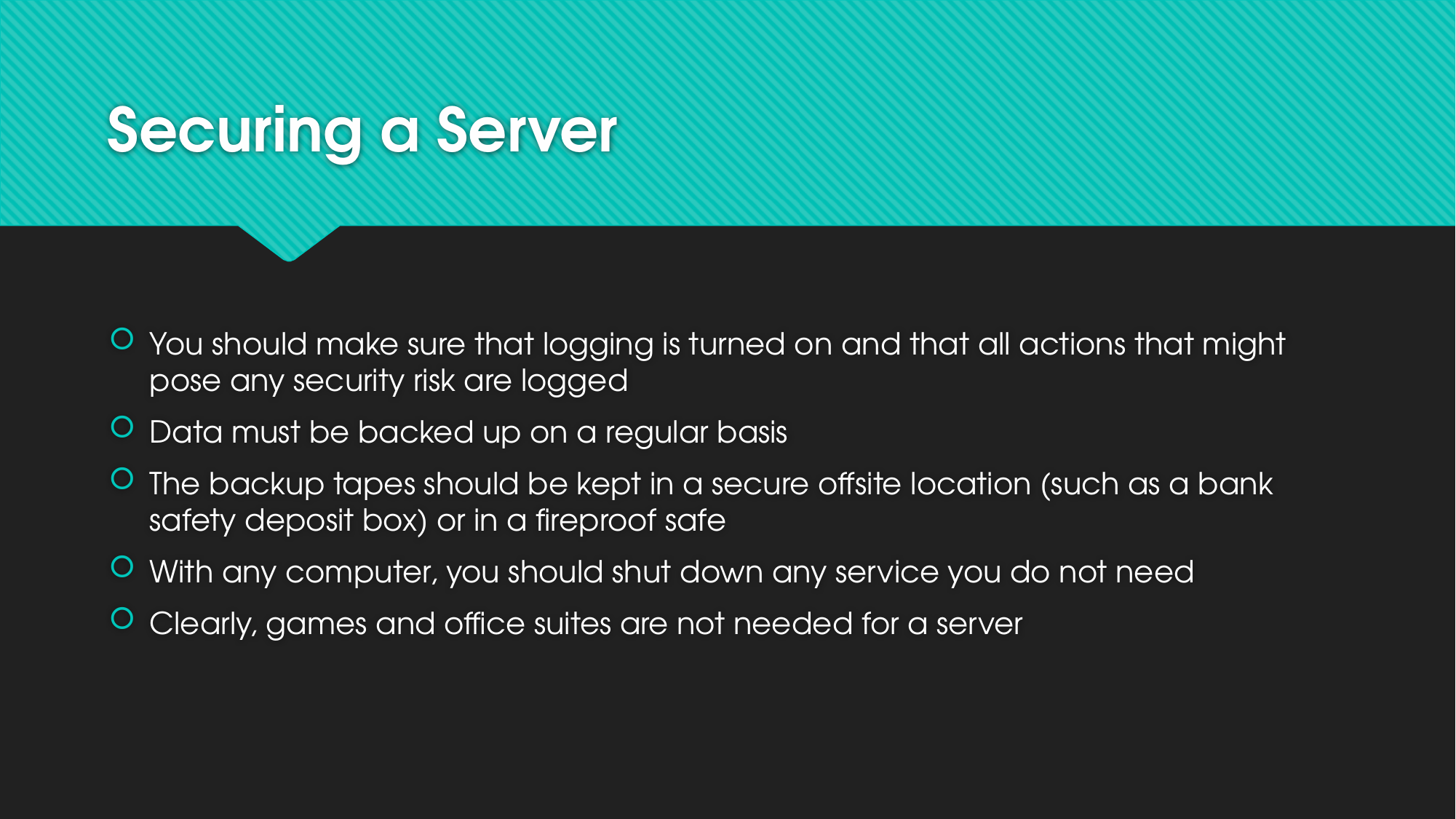

# Securing a Server
You should make sure that logging is turned on and that all actions that might pose any security risk are logged
Data must be backed up on a regular basis
The backup tapes should be kept in a secure offsite location (such as a bank safety deposit box) or in a fireproof safe
With any computer, you should shut down any service you do not need
Clearly, games and office suites are not needed for a server